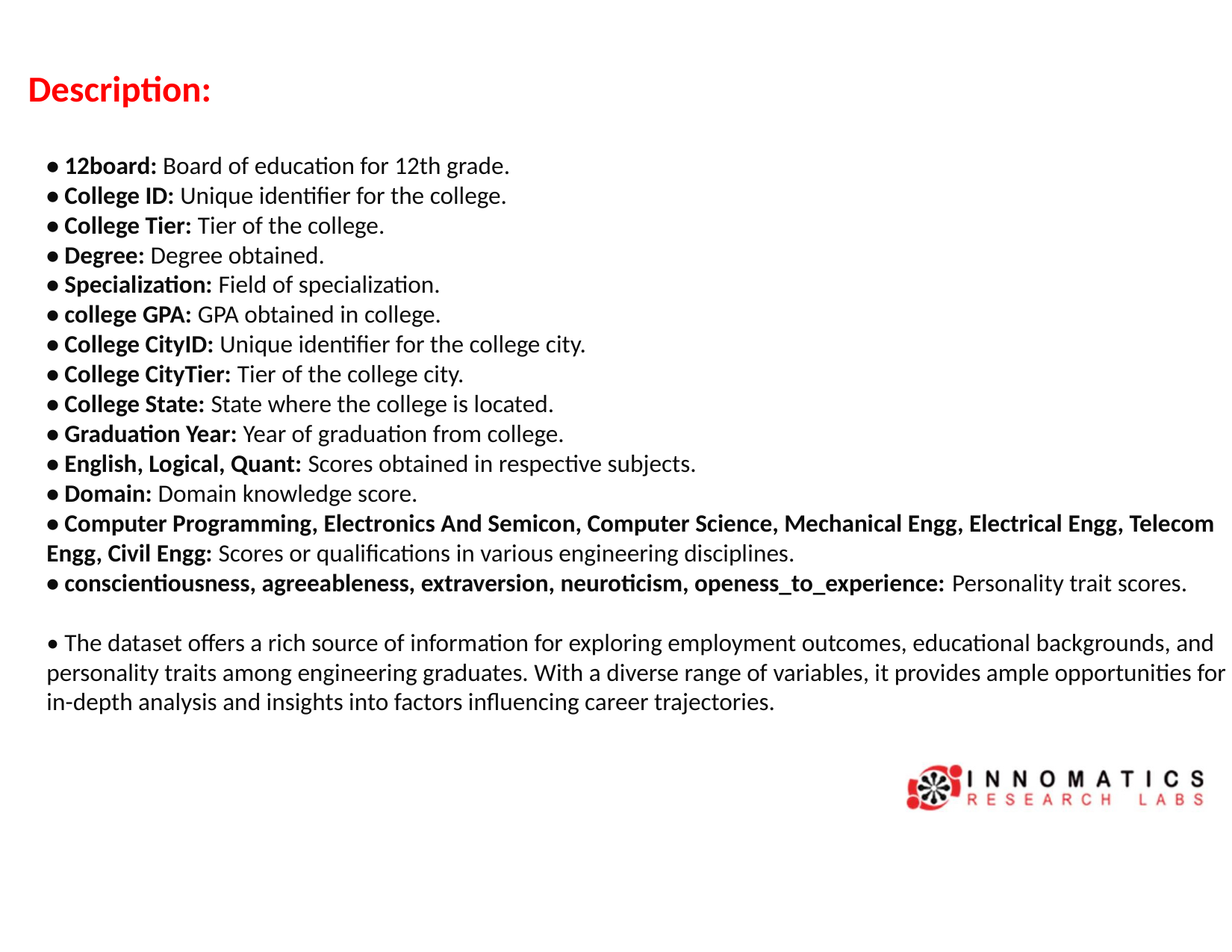

# Description:
• 12board: Board of education for 12th grade.
• College ID: Unique identifier for the college.
• College Tier: Tier of the college.
• Degree: Degree obtained.
• Specialization: Field of specialization.
• college GPA: GPA obtained in college.
• College CityID: Unique identifier for the college city.
• College CityTier: Tier of the college city.
• College State: State where the college is located.
• Graduation Year: Year of graduation from college.
• English, Logical, Quant: Scores obtained in respective subjects.
• Domain: Domain knowledge score.
• Computer Programming, Electronics And Semicon, Computer Science, Mechanical Engg, Electrical Engg, Telecom Engg, Civil Engg: Scores or qualifications in various engineering disciplines.
• conscientiousness, agreeableness, extraversion, neuroticism, openess_to_experience: Personality trait scores.

• The dataset offers a rich source of information for exploring employment outcomes, educational backgrounds, and personality traits among engineering graduates. With a diverse range of variables, it provides ample opportunities for in-depth analysis and insights into factors influencing career trajectories.